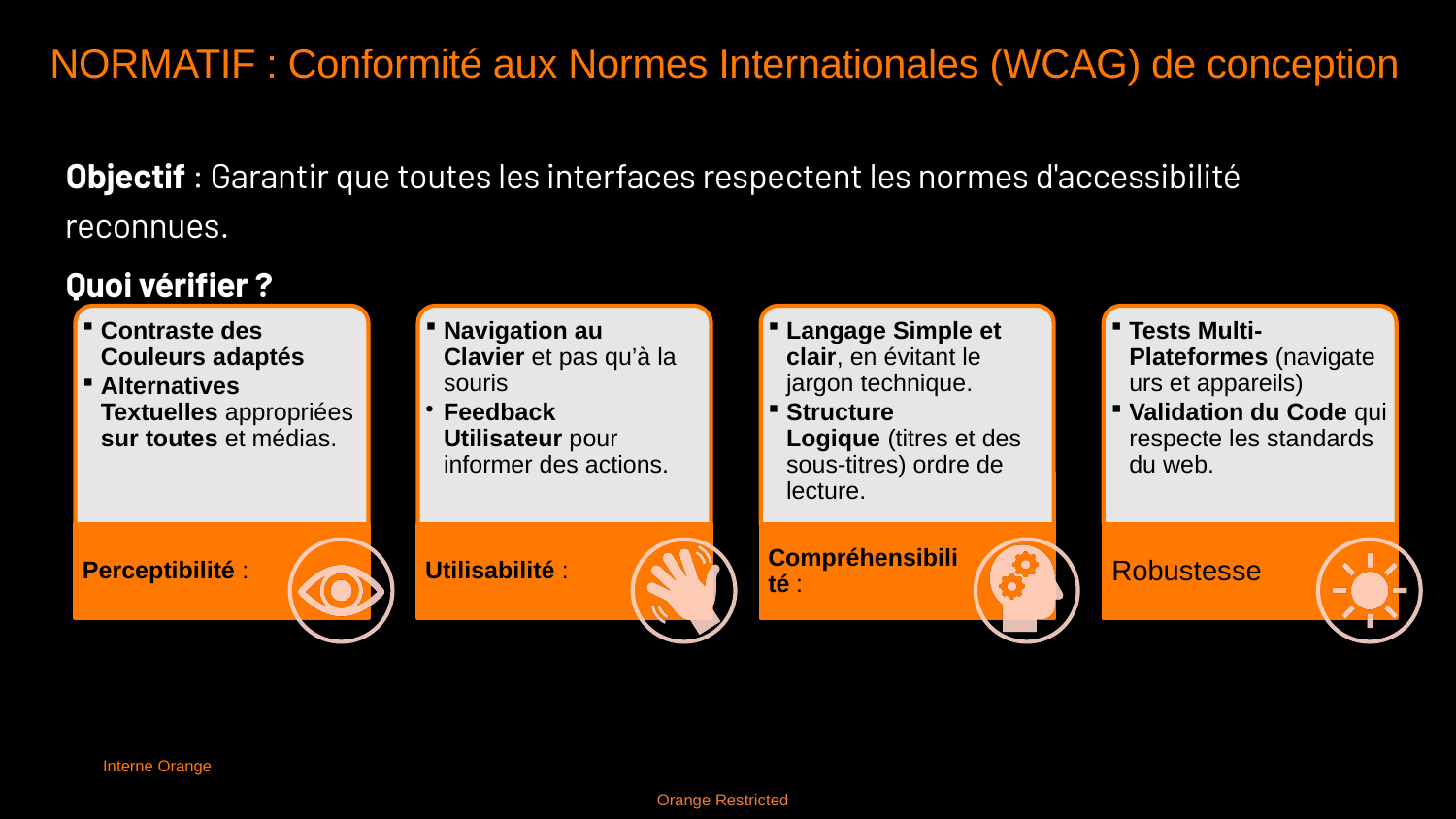

# NORMATIF : Conformité aux Normes Internationales (WCAG) de conception
Objectif : Garantir que toutes les interfaces respectent les normes d'accessibilité reconnues.
Quoi vérifier ?
Contraste des Couleurs adaptés
Alternatives Textuelles appropriées sur toutes et médias.
Perceptibilité :
Navigation au Clavier et pas qu’à la souris
Feedback Utilisateur pour informer des actions.
Utilisabilité :
Langage Simple et clair, en évitant le jargon technique.
Structure Logique (titres et des sous-titres) ordre de lecture.
Compréhensibilité :
Tests Multi-Plateformes (navigateurs et appareils)
Validation du Code qui respecte les standards du web.
Robustesse